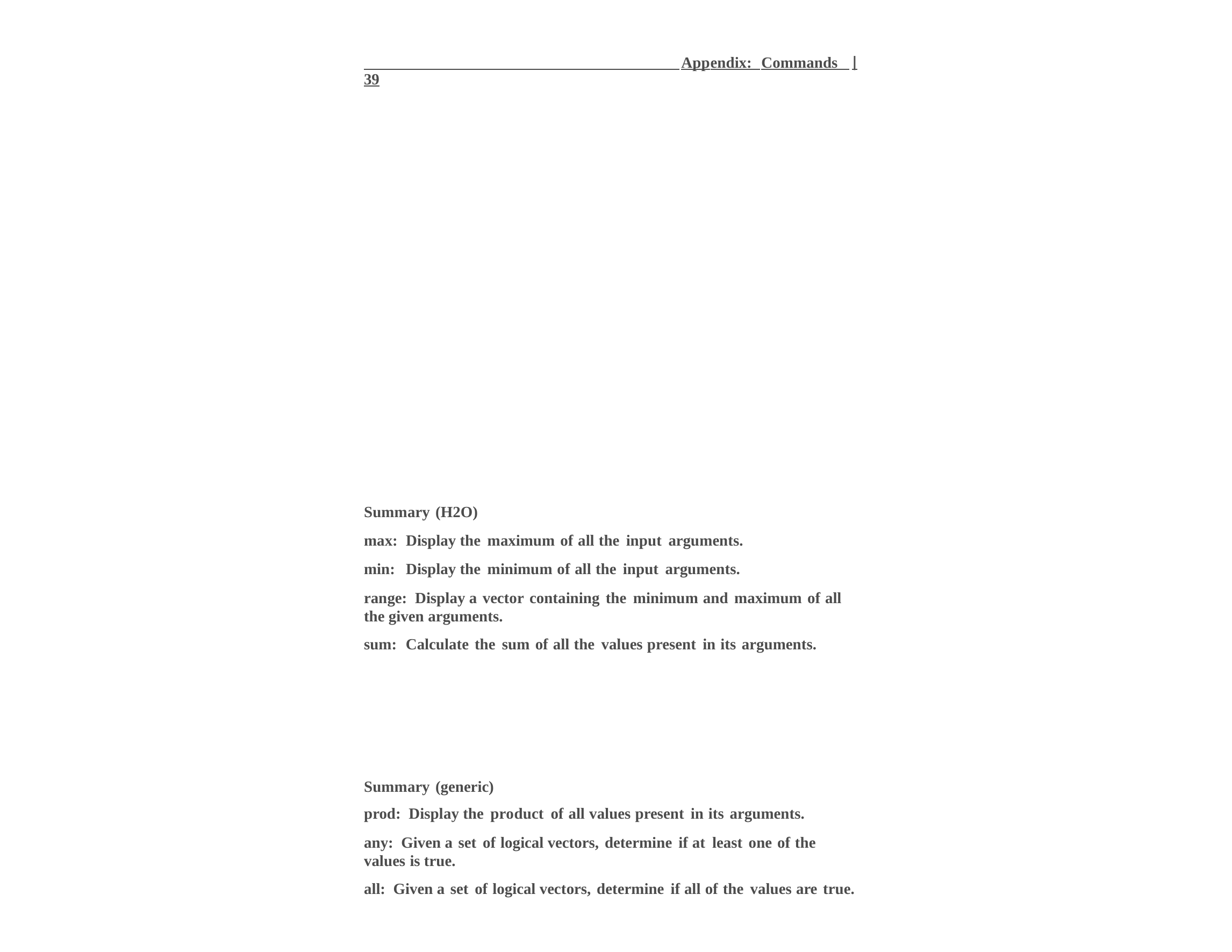

Appendix:  Commands   | 39

Summary (H2O)
max:  Display the maximum of all the input arguments.
min:  Display the minimum of all the input arguments.
range:  Display a vector containing the minimum and maximum of all the given arguments.
sum:  Calculate the sum of all the values present in its arguments.
Summary (generic)
prod:  Display the product of all values present in its arguments.
any:  Given a set of logical vectors, determine if at least one of the values is true.
all:  Given a set of logical vectors, determine if all of the values are true.